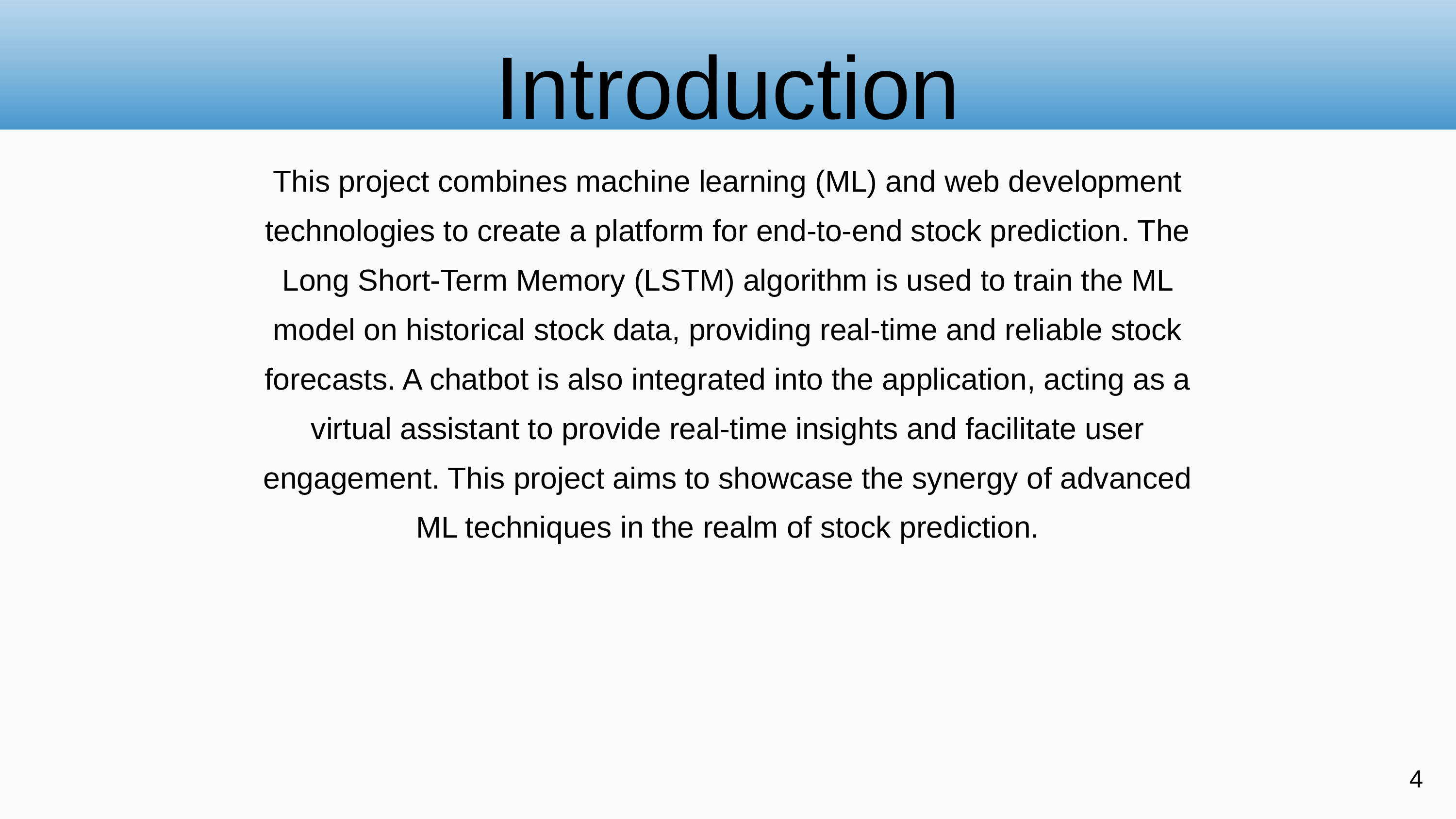

Introduction
This project combines machine learning (ML) and web development technologies to create a platform for end-to-end stock prediction. The Long Short-Term Memory (LSTM) algorithm is used to train the ML model on historical stock data, providing real-time and reliable stock forecasts. A chatbot is also integrated into the application, acting as a virtual assistant to provide real-time insights and facilitate user engagement. This project aims to showcase the synergy of advanced ML techniques in the realm of stock prediction.
4